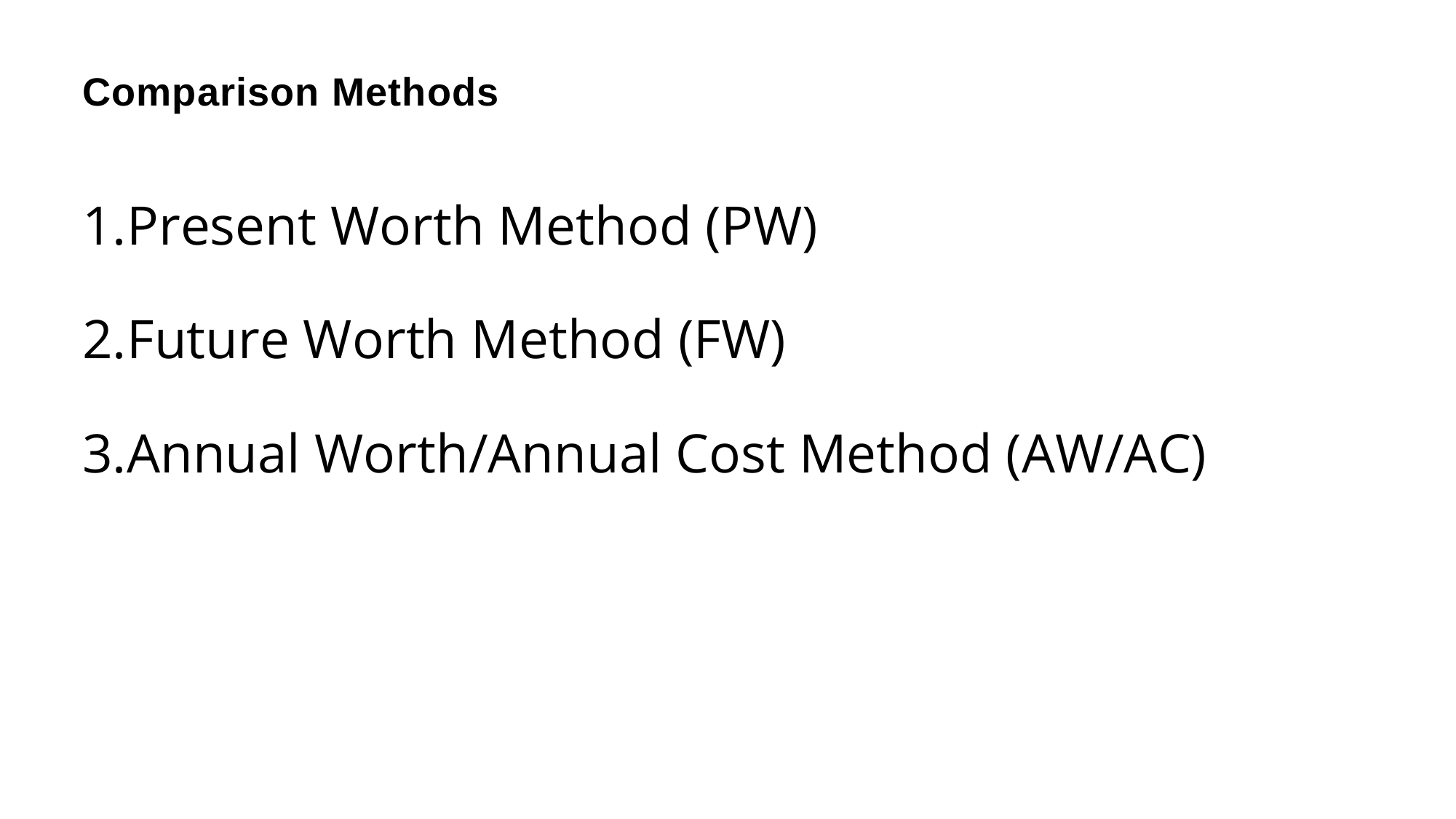

# Comparison Methods
Present Worth Method (PW)
Future Worth Method (FW)
Annual Worth/Annual Cost Method (AW/AC)